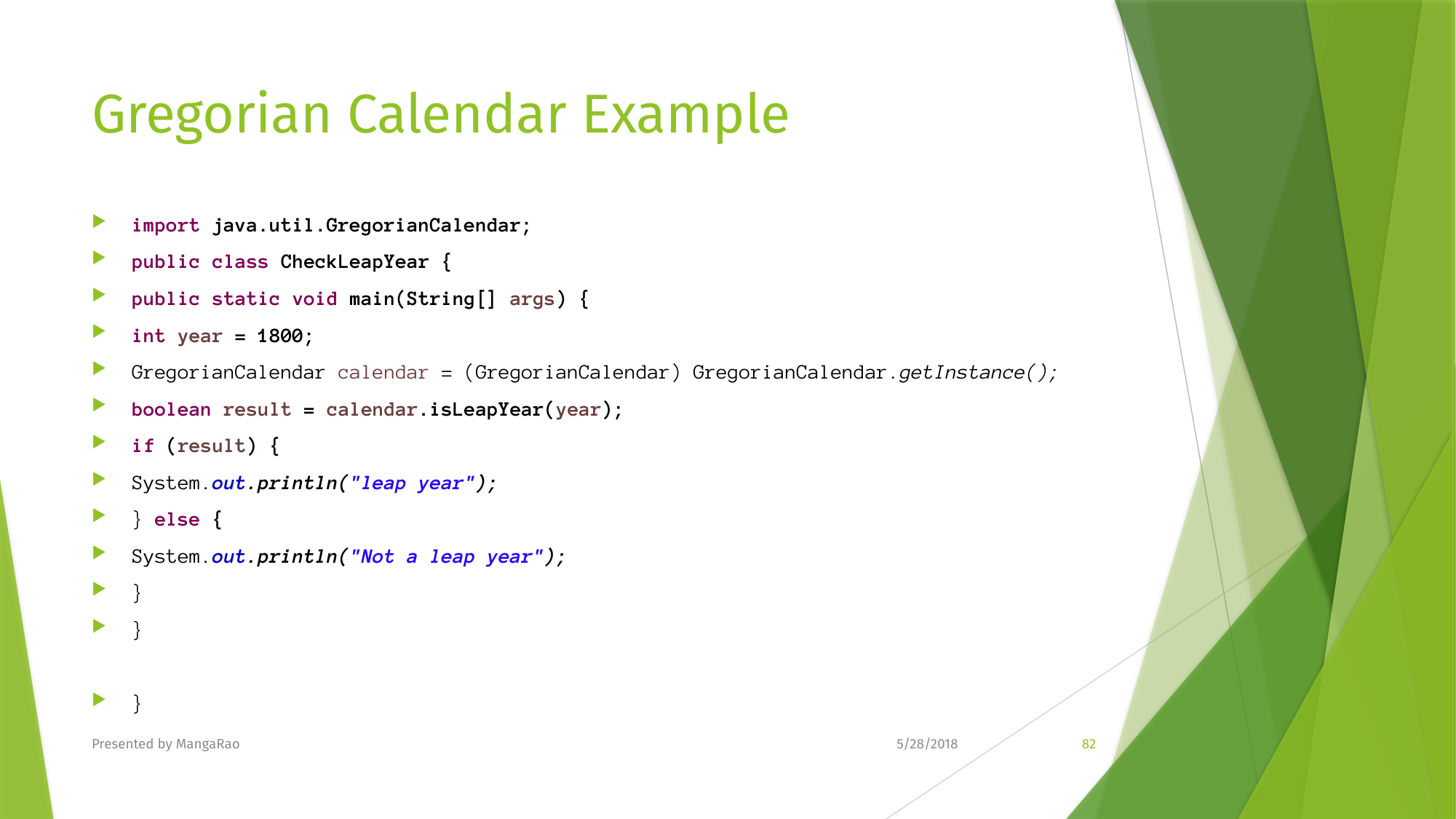

# Gregorian Calendar Example
import java.util.GregorianCalendar;
public class CheckLeapYear {
public static void main(String[] args) {
int year = 1800;
GregorianCalendar calendar = (GregorianCalendar) GregorianCalendar.getInstance();
boolean result = calendar.isLeapYear(year);
if (result) {
System.out.println("leap year");
} else {
System.out.println("Not a leap year");
}
}

}

Presented by MangaRao
5/28/2018
82